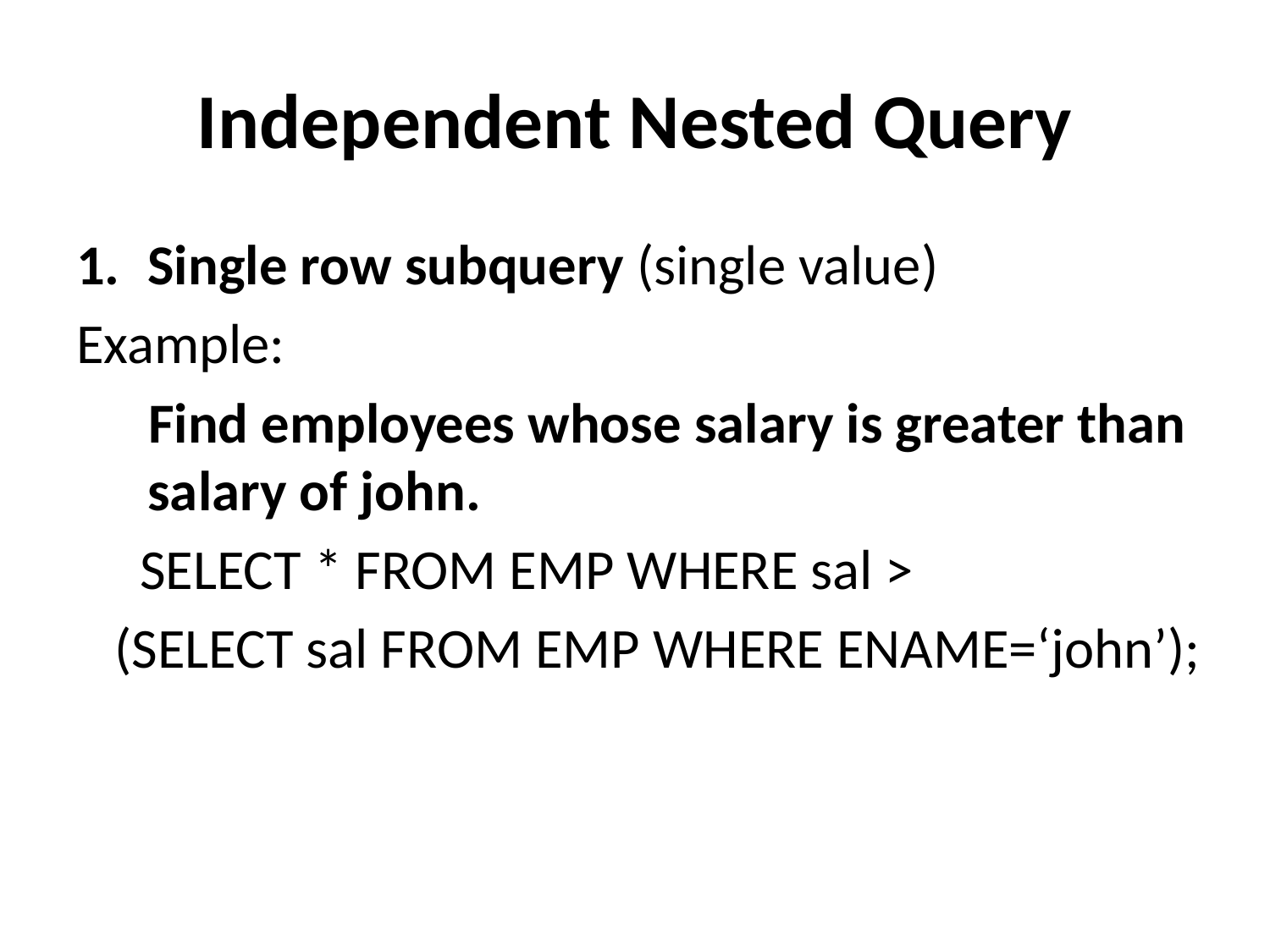

# Independent Nested Query
Single row subquery (single value)
Example:
Find employees whose salary is greater than salary of john.
     SELECT * FROM EMP WHERE sal >
   (SELECT sal FROM EMP WHERE ENAME=‘john’);